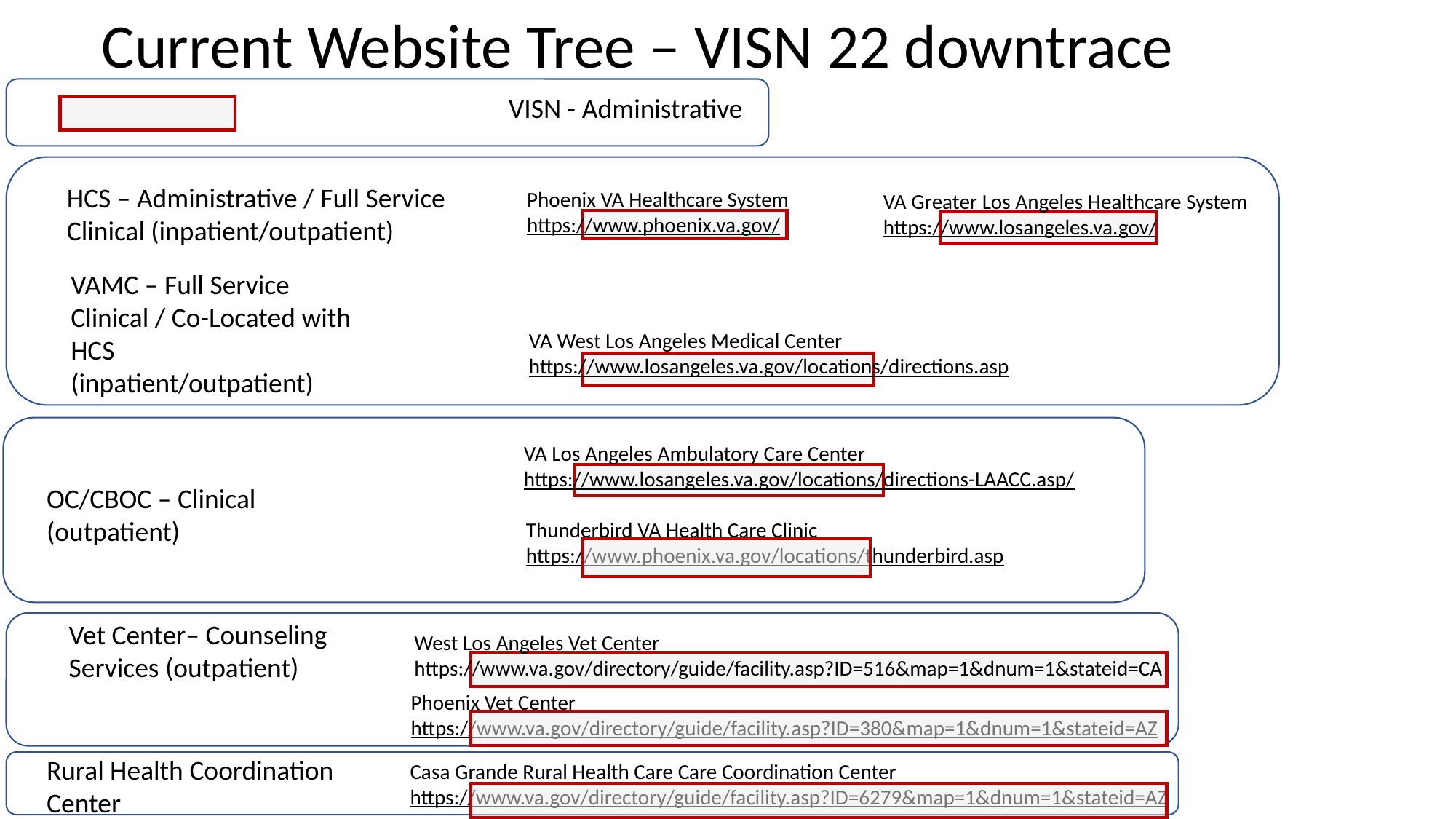

# Current Website Tree – VISN 22 downtrace

VISN - Administrative

HCS – Administrative / Full Service Clinical (inpatient/outpatient)
Phoenix VA Healthcare System
https://www.phoenix.va.gov/
VA Greater Los Angeles Healthcare System
https://www.losangeles.va.gov/

VAMC – Full Service Clinical / Co-Located with HCS (inpatient/outpatient)
VA West Los Angeles Medical Center
https://www.losangeles.va.gov/locations/directions.asp

VA Los Angeles Ambulatory Care Center
https://www.losangeles.va.gov/locations/directions-LAACC.asp/

OC/CBOC – Clinical (outpatient)
Thunderbird VA Health Care Clinic
https://www.phoenix.va.gov/locations/thunderbird.asp

Vet Center– Counseling Services (outpatient)

West Los Angeles Vet Center
https://www.va.gov/directory/guide/facility.asp?ID=516&map=1&dnum=1&stateid=CA

Phoenix Vet Center
https://www.va.gov/directory/guide/facility.asp?ID=380&map=1&dnum=1&stateid=AZ

Rural Health Coordination Center

Casa Grande Rural Health Care Care Coordination Center
https://www.va.gov/directory/guide/facility.asp?ID=6279&map=1&dnum=1&stateid=AZ